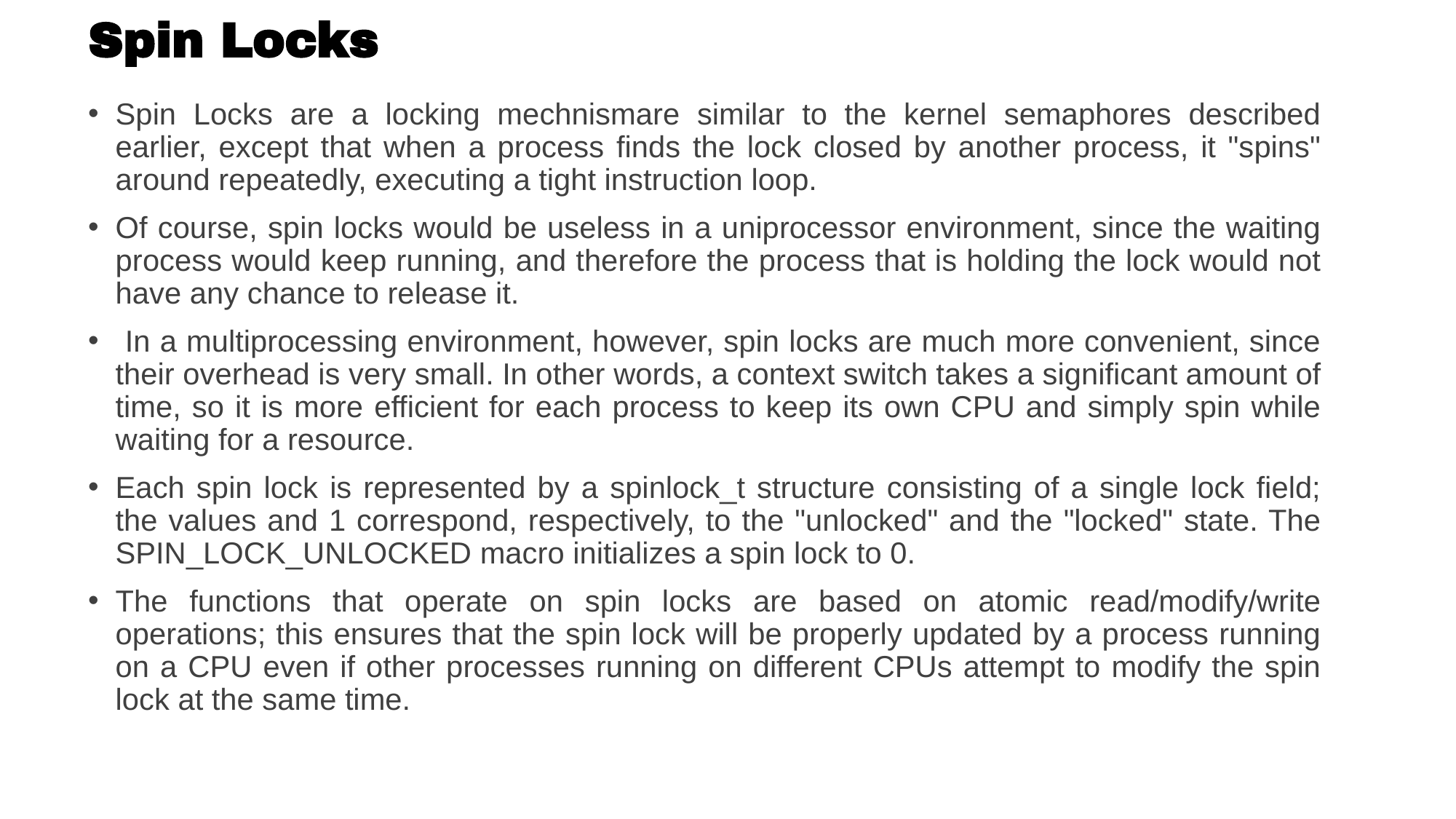

# Spin Locks
Spin Locks are a locking mechnismare similar to the kernel semaphores described earlier, except that when a process finds the lock closed by another process, it "spins" around repeatedly, executing a tight instruction loop.
Of course, spin locks would be useless in a uniprocessor environment, since the waiting process would keep running, and therefore the process that is holding the lock would not have any chance to release it.
 In a multiprocessing environment, however, spin locks are much more convenient, since their overhead is very small. In other words, a context switch takes a significant amount of time, so it is more efficient for each process to keep its own CPU and simply spin while waiting for a resource.
Each spin lock is represented by a spinlock_t structure consisting of a single lock field; the values and 1 correspond, respectively, to the "unlocked" and the "locked" state. The SPIN_LOCK_UNLOCKED macro initializes a spin lock to 0.
The functions that operate on spin locks are based on atomic read/modify/write operations; this ensures that the spin lock will be properly updated by a process running on a CPU even if other processes running on different CPUs attempt to modify the spin lock at the same time.